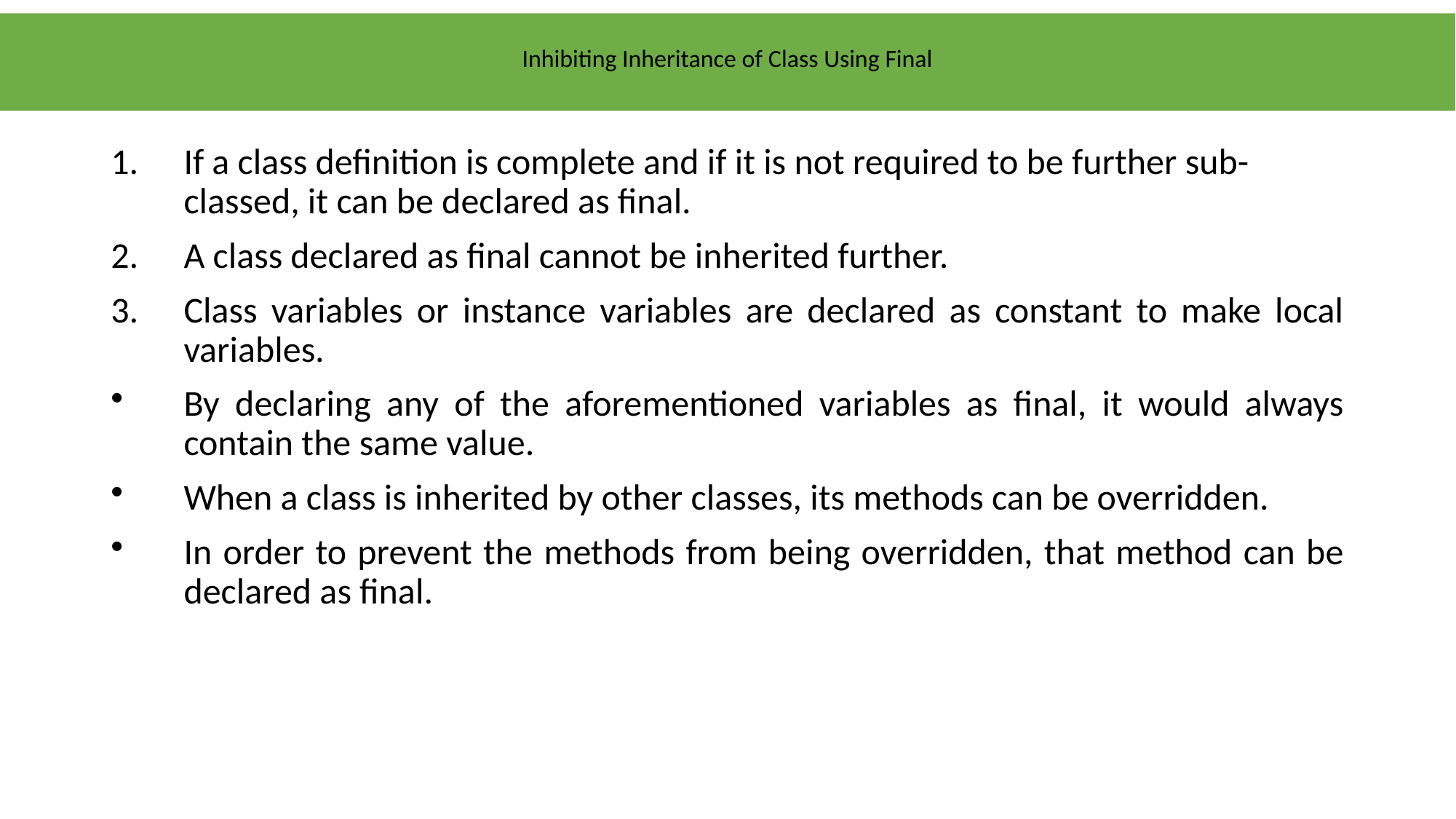

# Inhibiting Inheritance of Class Using Final
If a class definition is complete and if it is not required to be further sub-classed, it can be declared as final.
A class declared as final cannot be inherited further.
Class variables or instance variables are declared as constant to make local variables.
By declaring any of the aforementioned variables as final, it would always contain the same value.
When a class is inherited by other classes, its methods can be overridden.
In order to prevent the methods from being overridden, that method can be declared as final.